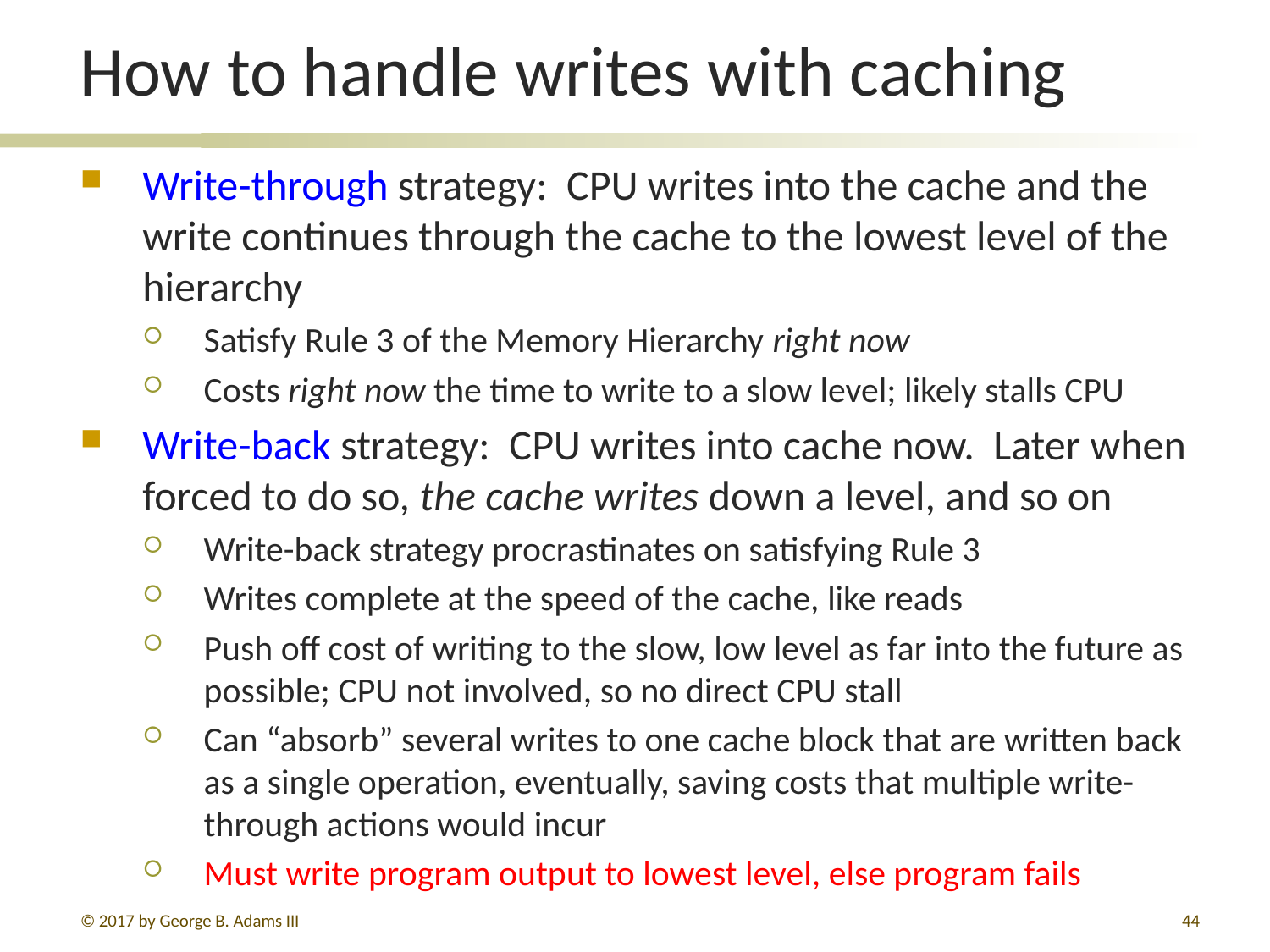

# How to handle writes with caching
Write-through strategy:  CPU writes into the cache and the write continues through the cache to the lowest level of the hierarchy
Satisfy Rule 3 of the Memory Hierarchy right now
Costs right now the time to write to a slow level; likely stalls CPU
Write-back strategy:  CPU writes into cache now.  Later when forced to do so, the cache writes down a level, and so on
Write-back strategy procrastinates on satisfying Rule 3
Writes complete at the speed of the cache, like reads
Push off cost of writing to the slow, low level as far into the future as possible; CPU not involved, so no direct CPU stall
Can “absorb” several writes to one cache block that are written back as a single operation, eventually, saving costs that multiple write-through actions would incur
Must write program output to lowest level, else program fails
© 2017 by George B. Adams III
44